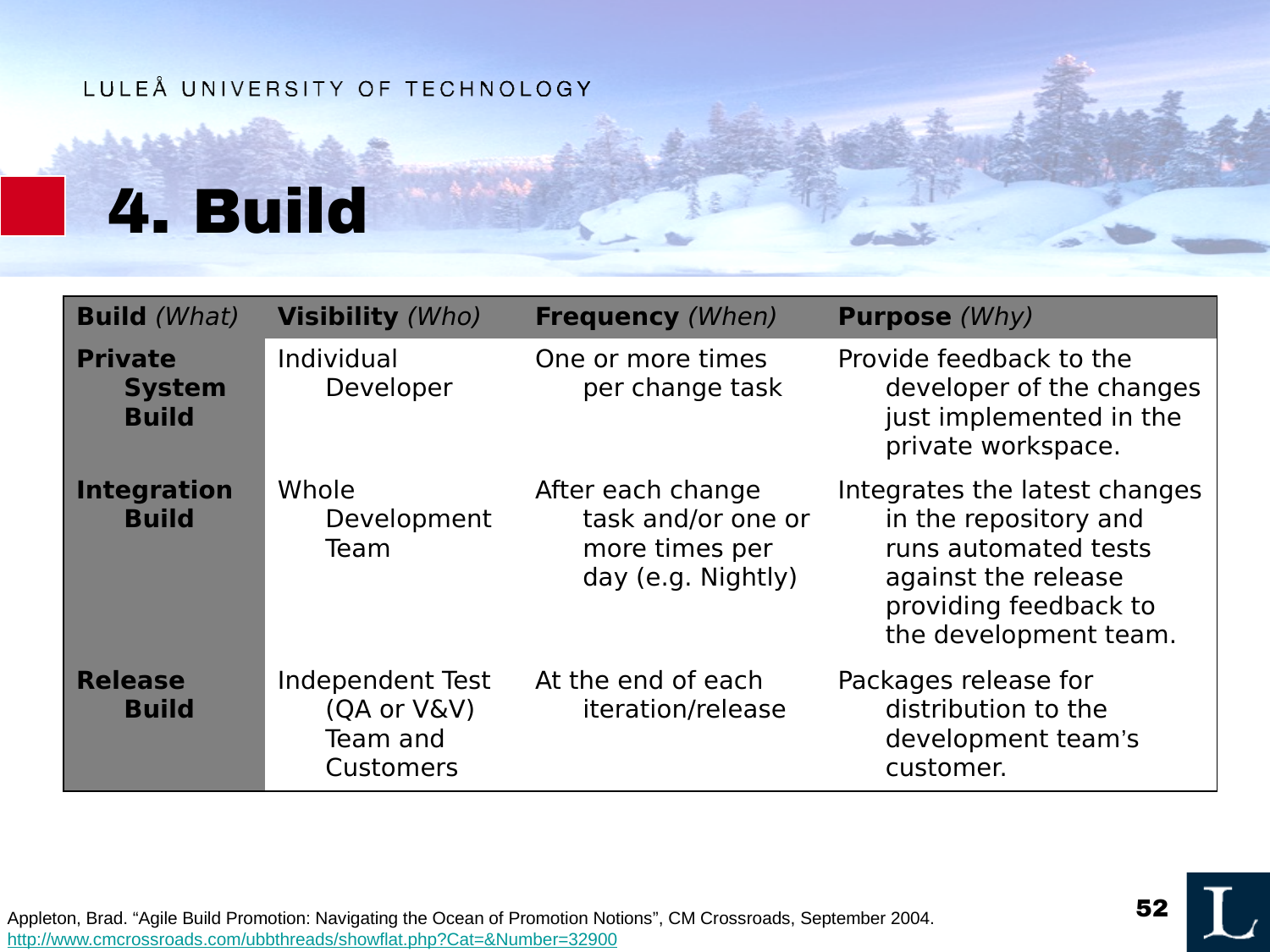

# 4. Build
| Build (What) | Visibility (Who) | Frequency (When) | Purpose (Why) |
| --- | --- | --- | --- |
| Private System Build | Individual Developer | One or more times per change task | Provide feedback to the developer of the changes just implemented in the private workspace. |
| Integration Build | Whole Development Team | After each change task and/or one or more times per day (e.g. Nightly) | Integrates the latest changes in the repository and runs automated tests against the release providing feedback to the development team. |
| Release Build | Independent Test (QA or V&V) Team and Customers | At the end of each iteration/release | Packages release for distribution to the development team’s customer. |
52
Appleton, Brad. “Agile Build Promotion: Navigating the Ocean of Promotion Notions”, CM Crossroads, September 2004. http://www.cmcrossroads.com/ubbthreads/showflat.php?Cat=&Number=32900